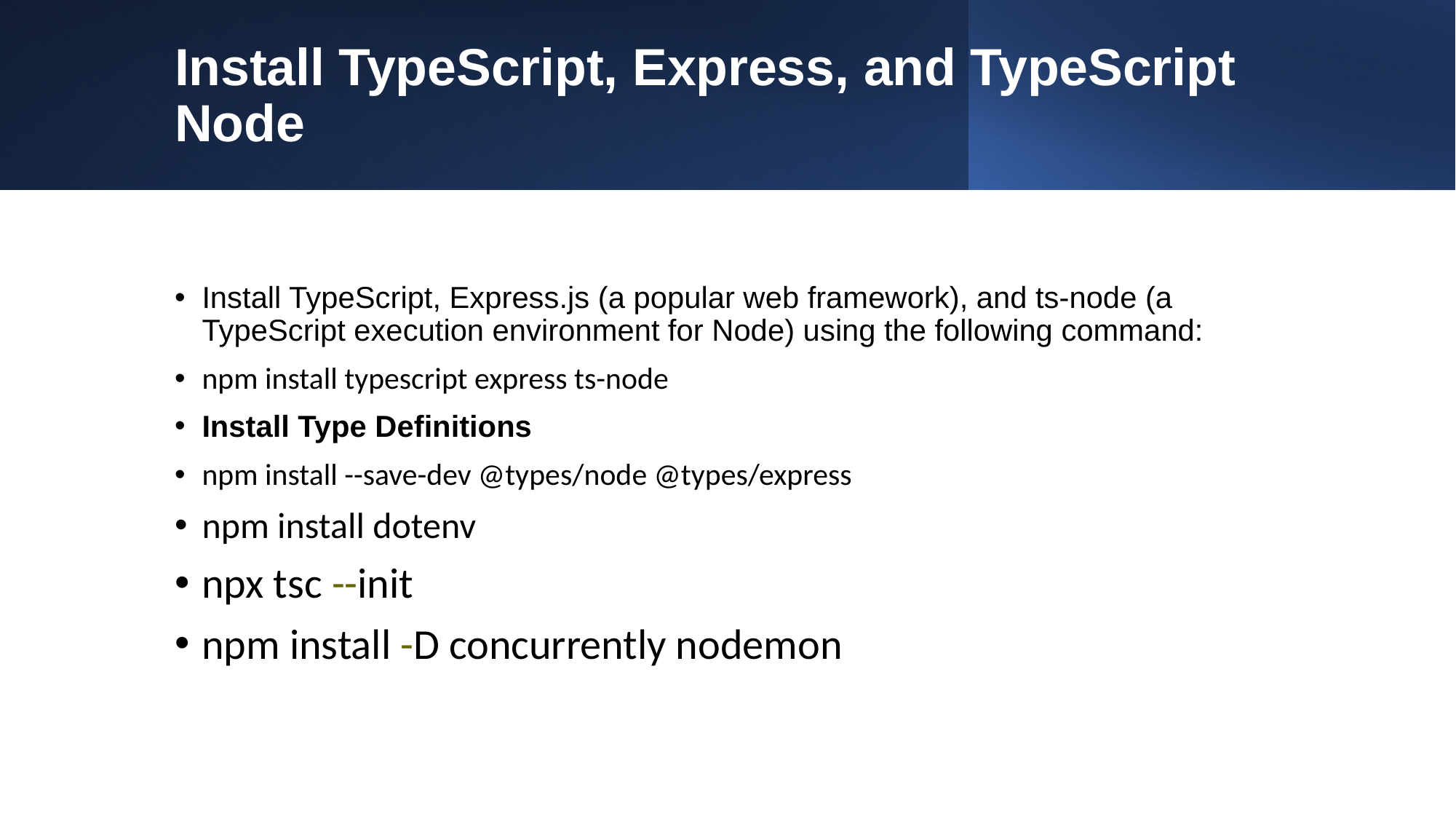

# Install TypeScript, Express, and TypeScript Node
Install TypeScript, Express.js (a popular web framework), and ts-node (a TypeScript execution environment for Node) using the following command:
npm install typescript express ts-node
Install Type Definitions
npm install --save-dev @types/node @types/express
npm install dotenv
npx tsc --init
npm install -D concurrently nodemon